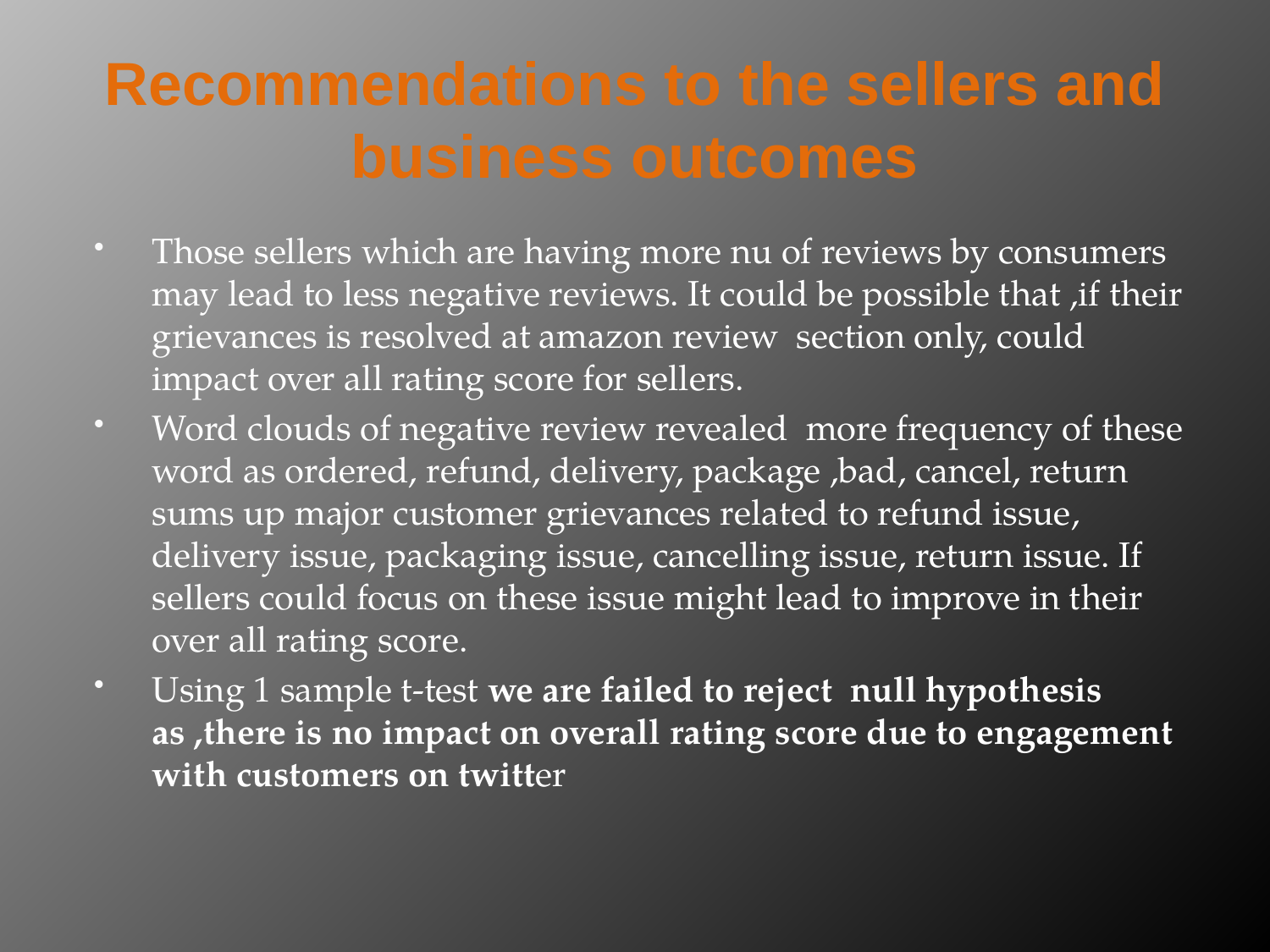

# Recommendations to the sellers and business outcomes
Those sellers which are having more nu of reviews by consumers may lead to less negative reviews. It could be possible that ,if their grievances is resolved at amazon review  section only, could impact over all rating score for sellers.
Word clouds of negative review revealed  more frequency of these word as ordered, refund, delivery, package ,bad, cancel, return sums up major customer grievances related to refund issue, delivery issue, packaging issue, cancelling issue, return issue. If sellers could focus on these issue might lead to improve in their over all rating score.
Using 1 sample t-test we are failed to reject  null hypothesis as ,there is no impact on overall rating score due to engagement  with customers on twitter